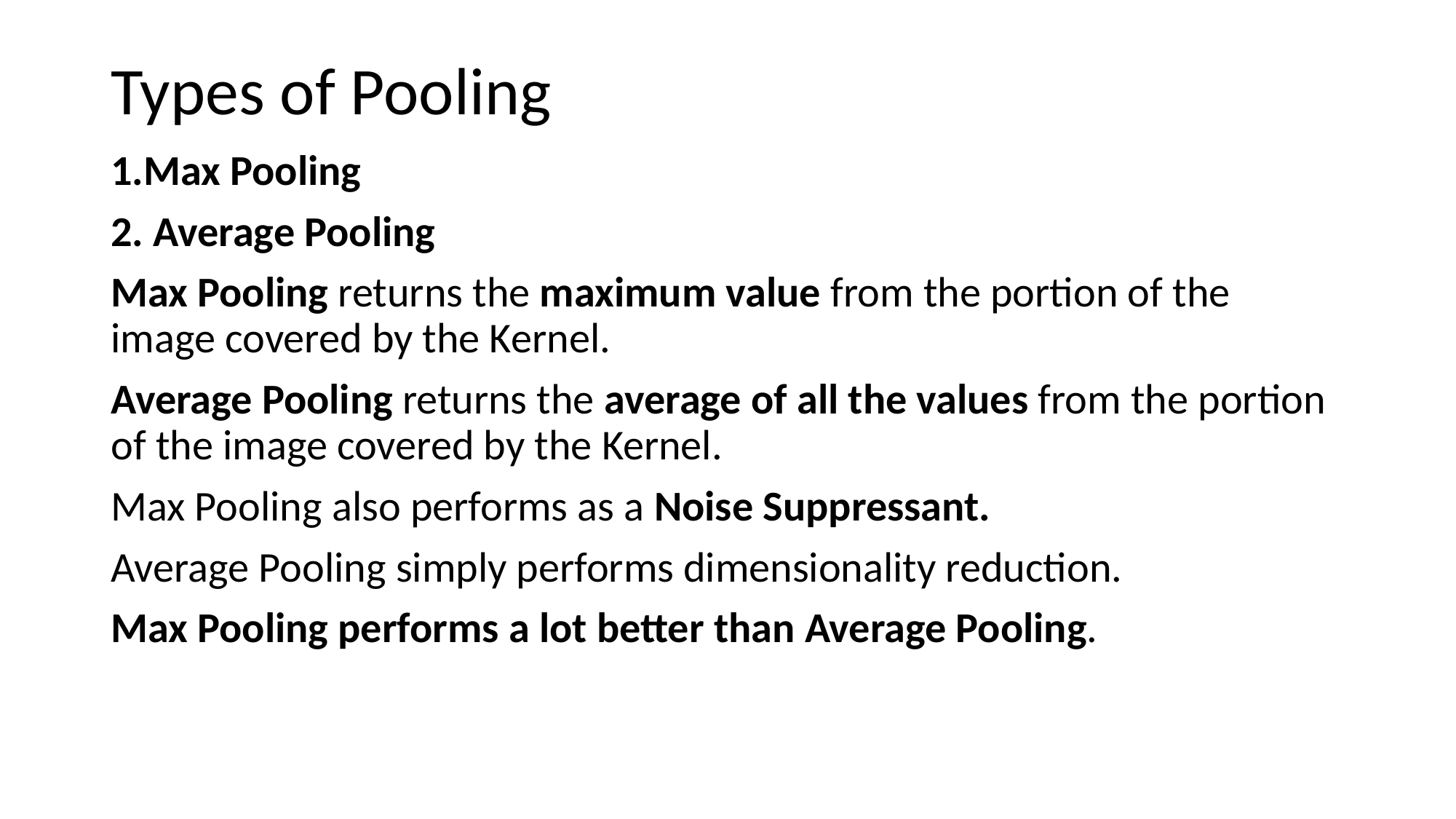

# Types of Pooling
1.Max Pooling
2. Average Pooling
Max Pooling returns the maximum value from the portion of the image covered by the Kernel.
Average Pooling returns the average of all the values from the portion of the image covered by the Kernel.
Max Pooling also performs as a Noise Suppressant.
Average Pooling simply performs dimensionality reduction.
Max Pooling performs a lot better than Average Pooling.